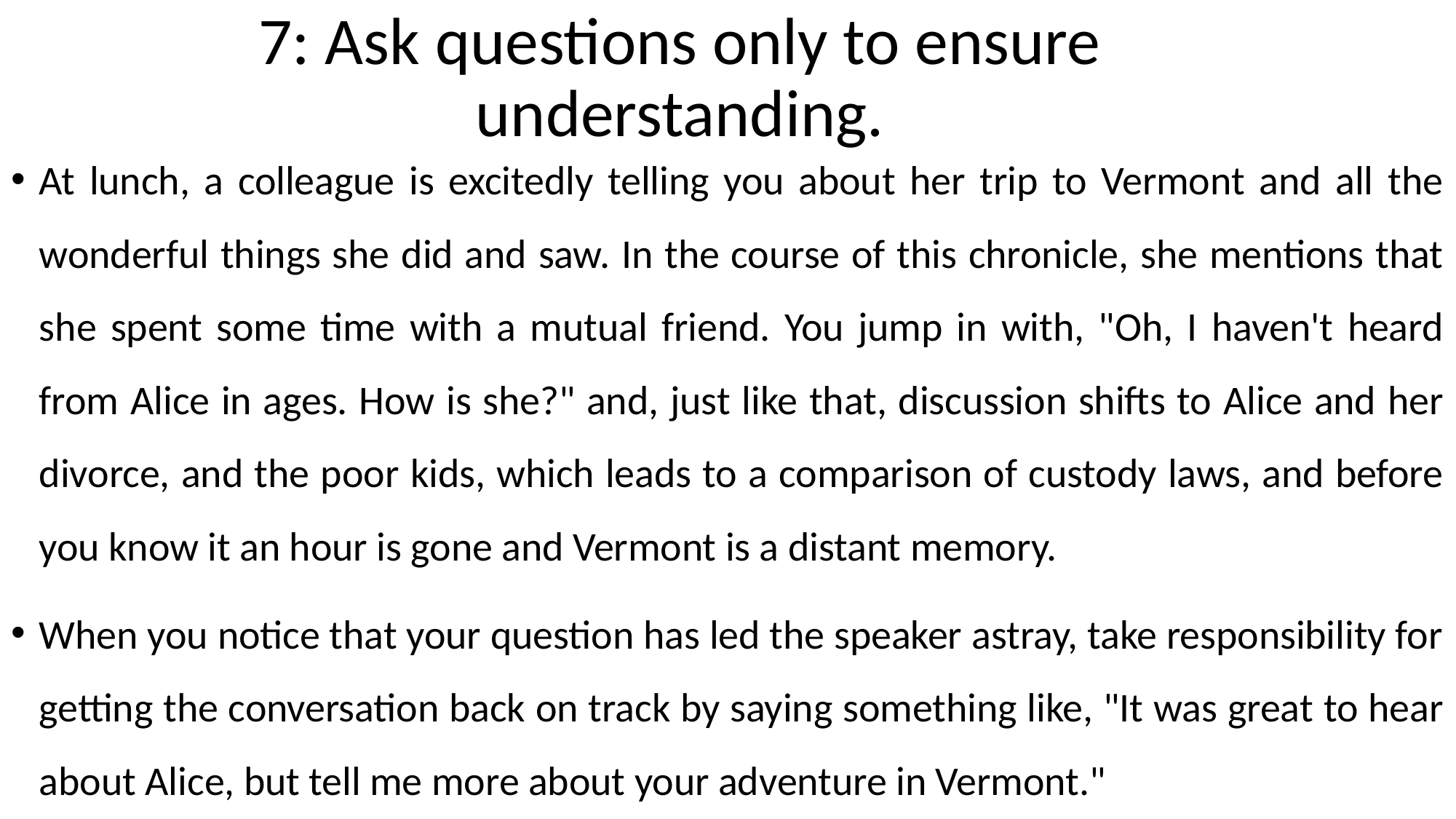

# 7: Ask questions only to ensure understanding.
At lunch, a colleague is excitedly telling you about her trip to Vermont and all the wonderful things she did and saw. In the course of this chronicle, she mentions that she spent some time with a mutual friend. You jump in with, "Oh, I haven't heard from Alice in ages. How is she?" and, just like that, discussion shifts to Alice and her divorce, and the poor kids, which leads to a comparison of custody laws, and before you know it an hour is gone and Vermont is a distant memory.
When you notice that your question has led the speaker astray, take responsibility for getting the conversation back on track by saying something like, "It was great to hear about Alice, but tell me more about your adventure in Vermont."